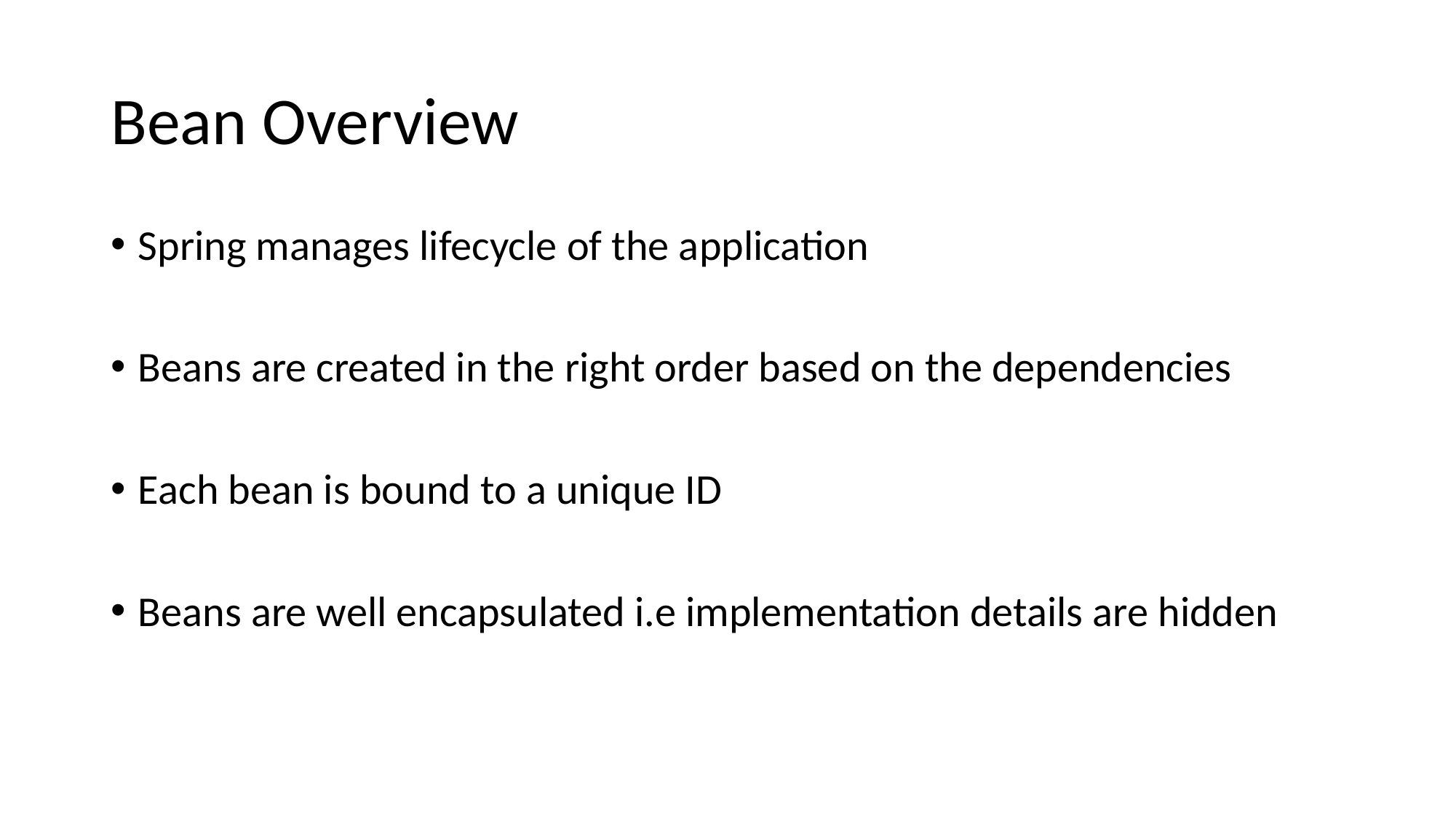

# Bean Overview
Spring manages lifecycle of the application

Beans are created in the right order based on the dependencies

Each bean is bound to a unique ID

Beans are well encapsulated i.e implementation details are hidden